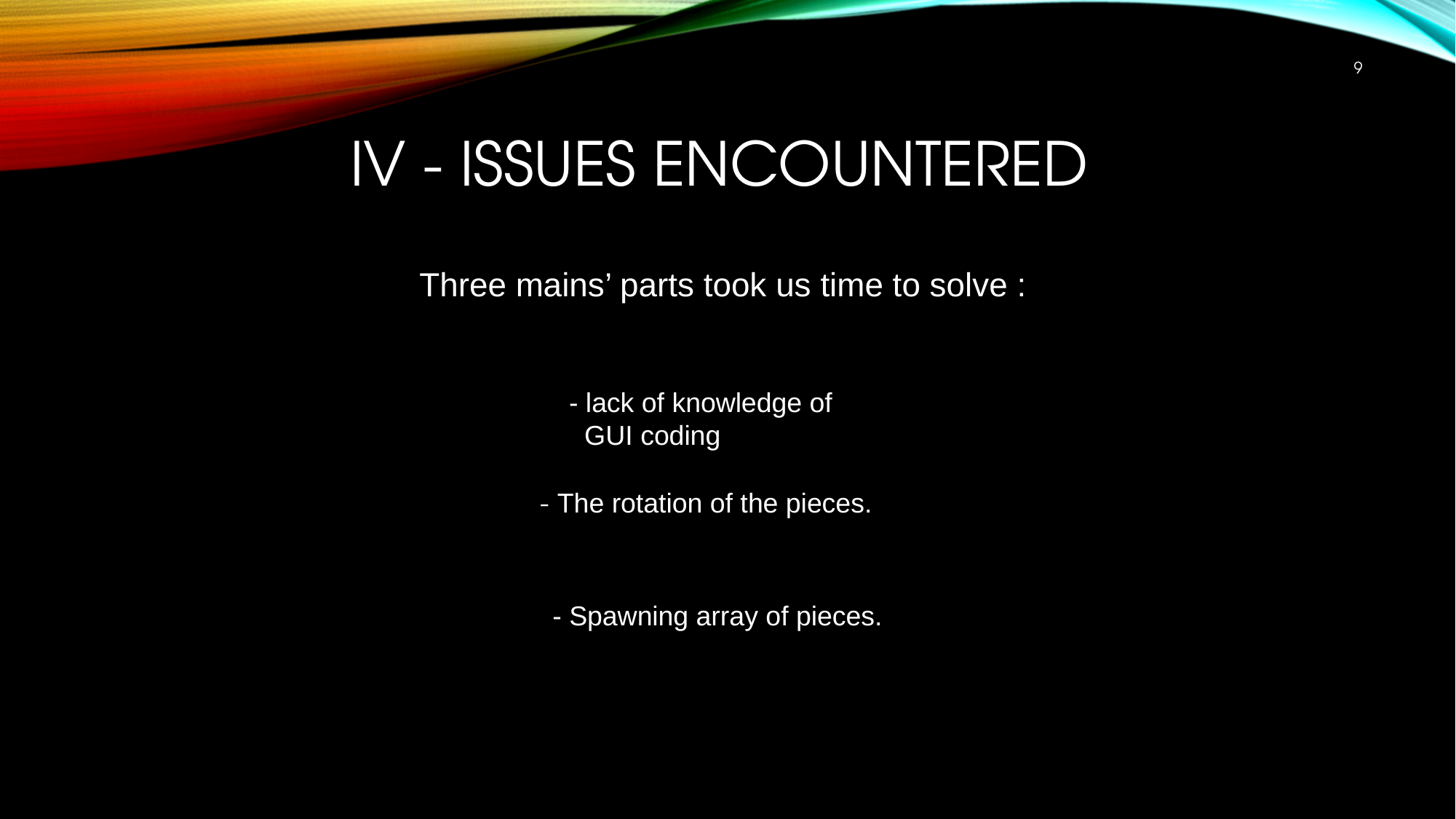

9
# IV - Issues encountered
Three mains’ parts took us time to solve :
 - lack of knowledge of
   GUI coding
- The rotation of the pieces.
- Spawning array of pieces.